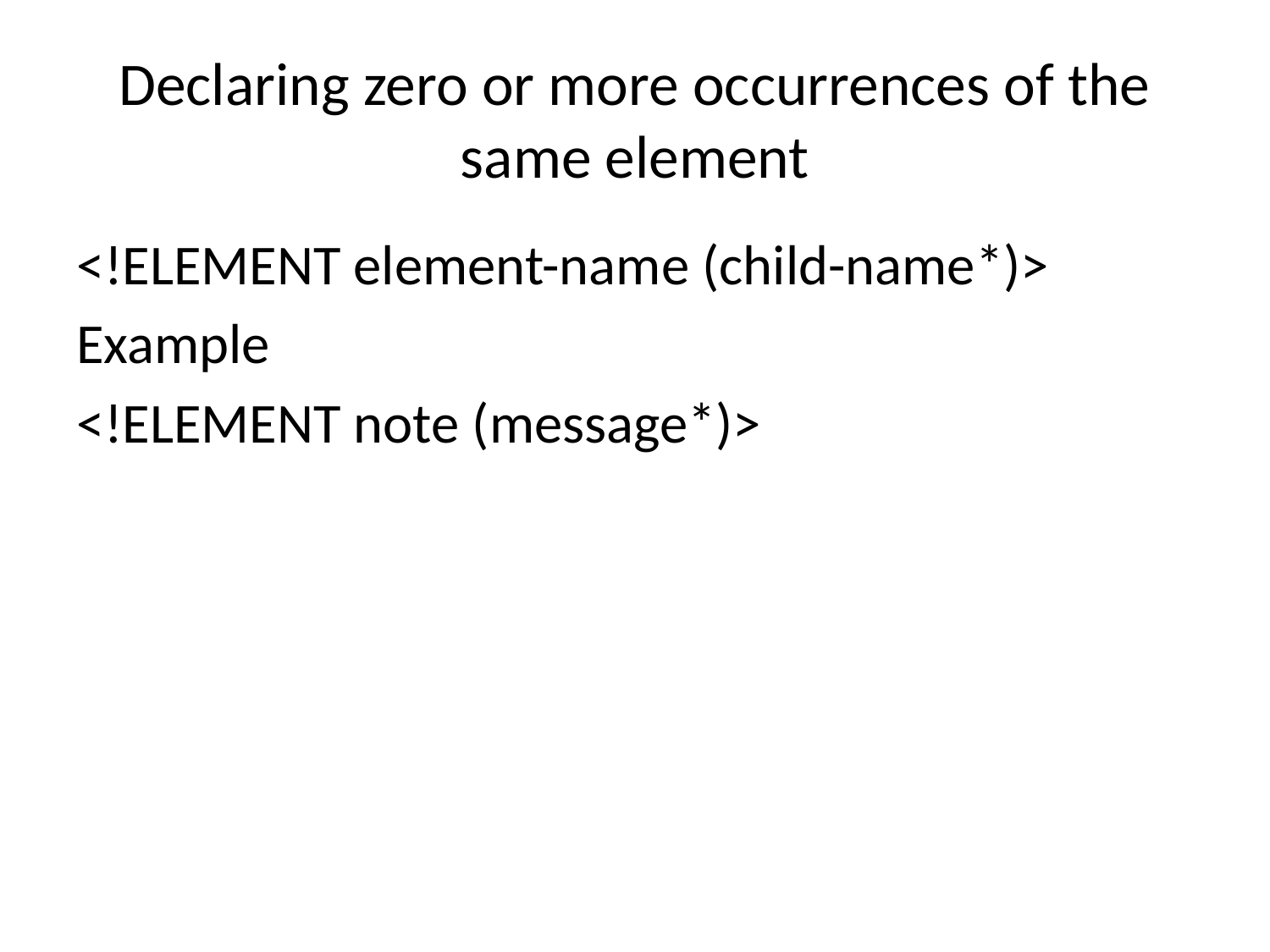

# Declaring zero or more occurrences of the same element
<!ELEMENT element-name (child-name*)>
Example
<!ELEMENT note (message*)>